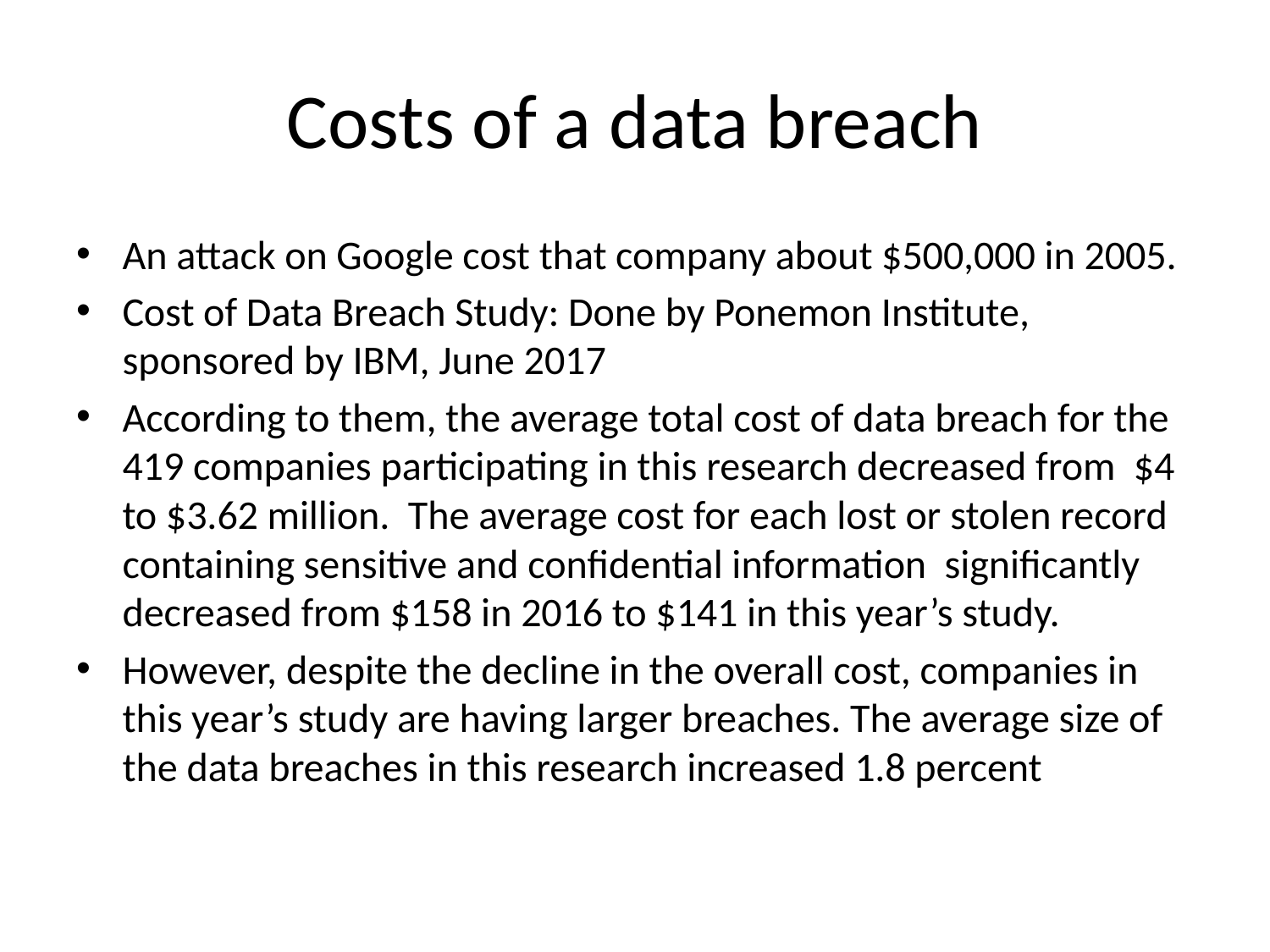

# Costs of a data breach
An attack on Google cost that company about $500,000 in 2005.
Cost of Data Breach Study: Done by Ponemon Institute, sponsored by IBM, June 2017
According to them, the average total cost of data breach for the 419 companies participating in this research decreased from  $4 to $3.62 million.  The average cost for each lost or stolen record containing sensitive and confidential information  significantly decreased from $158 in 2016 to $141 in this year’s study.
However, despite the decline in the overall cost, companies in this year’s study are having larger breaches. The average size of the data breaches in this research increased 1.8 percent